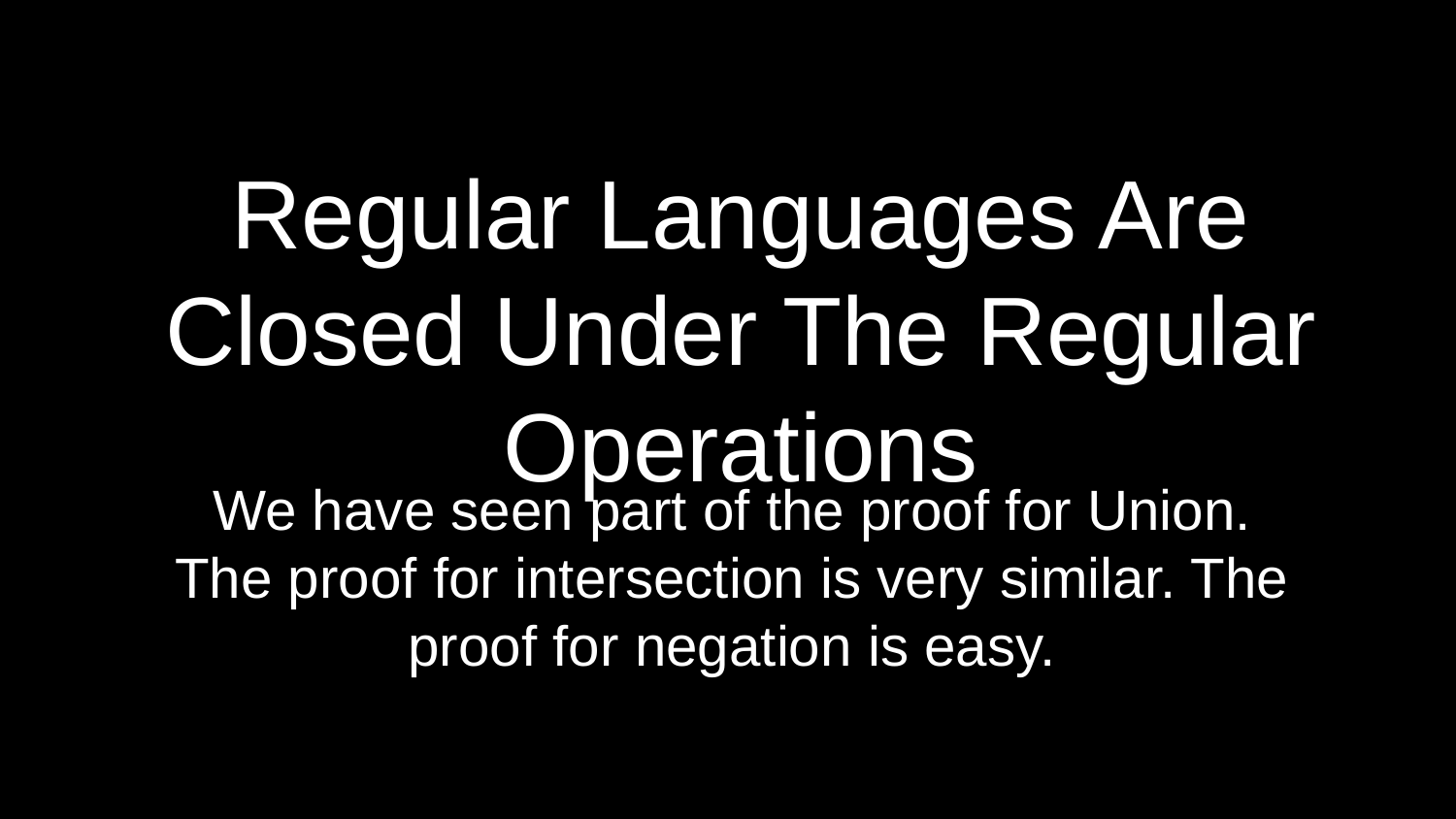

Regular Languages Are Closed Under The Regular Operations
We have seen part of the proof for Union. The proof for intersection is very similar. The proof for negation is easy.
Dec 26, 2019